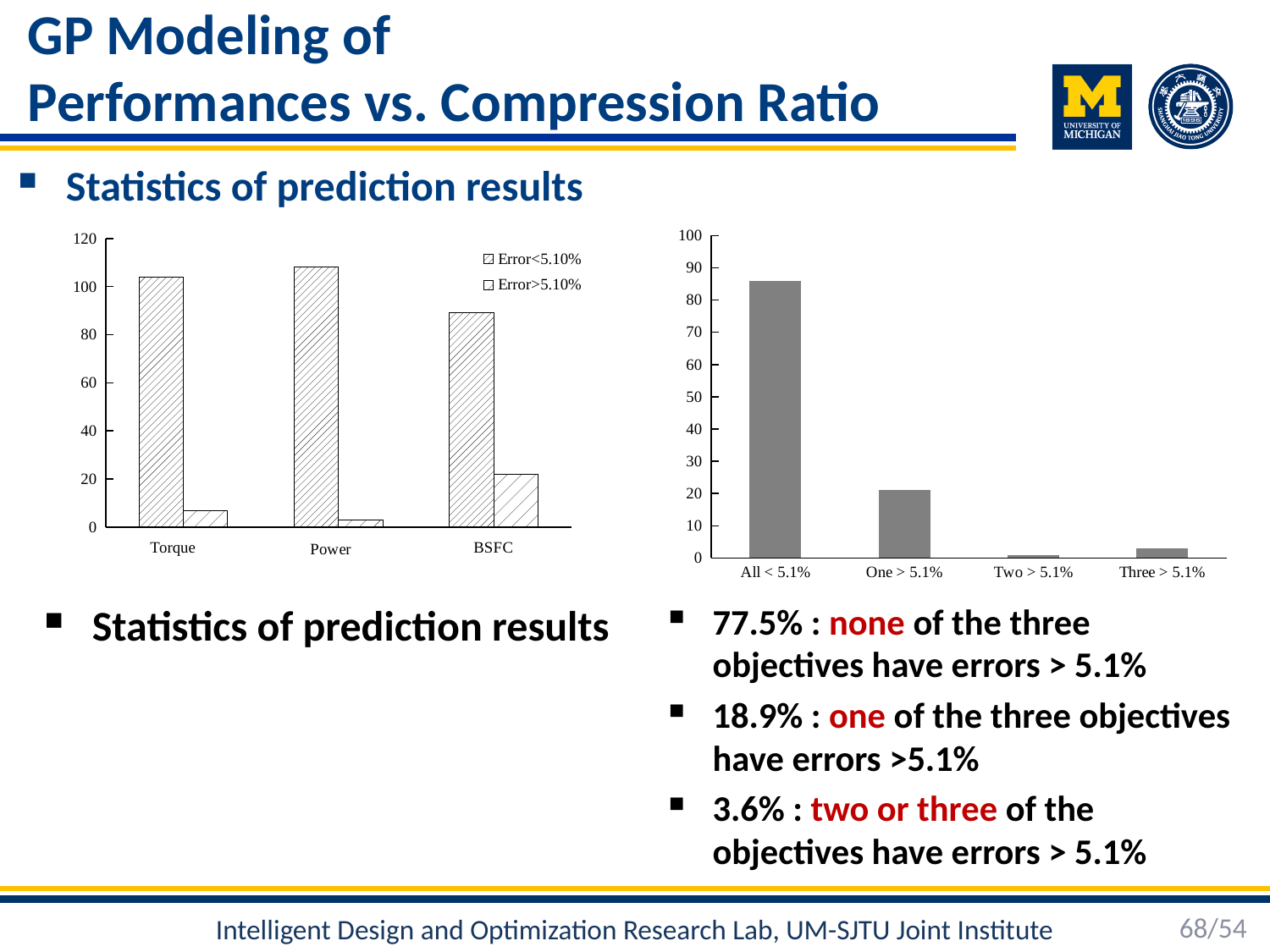

# GP Modeling of Performances vs. Compression Ratio
Statistics of prediction results

### Chart

| Category | Error<5.10% | Error>5.10% |
|---|---|---|

### Chart

| Category |  |
|---|---|
| All < 5.1% | 86.0 |
| One > 5.1% | 21.0 |
| Two > 5.1% | 1.0 |
| Three > 5.1% | 3.0 |
Statistics of prediction results
77.5% : none of the three objectives have errors > 5.1%
18.9% : one of the three objectives have errors >5.1%
3.6% : two or three of the objectives have errors > 5.1%
68